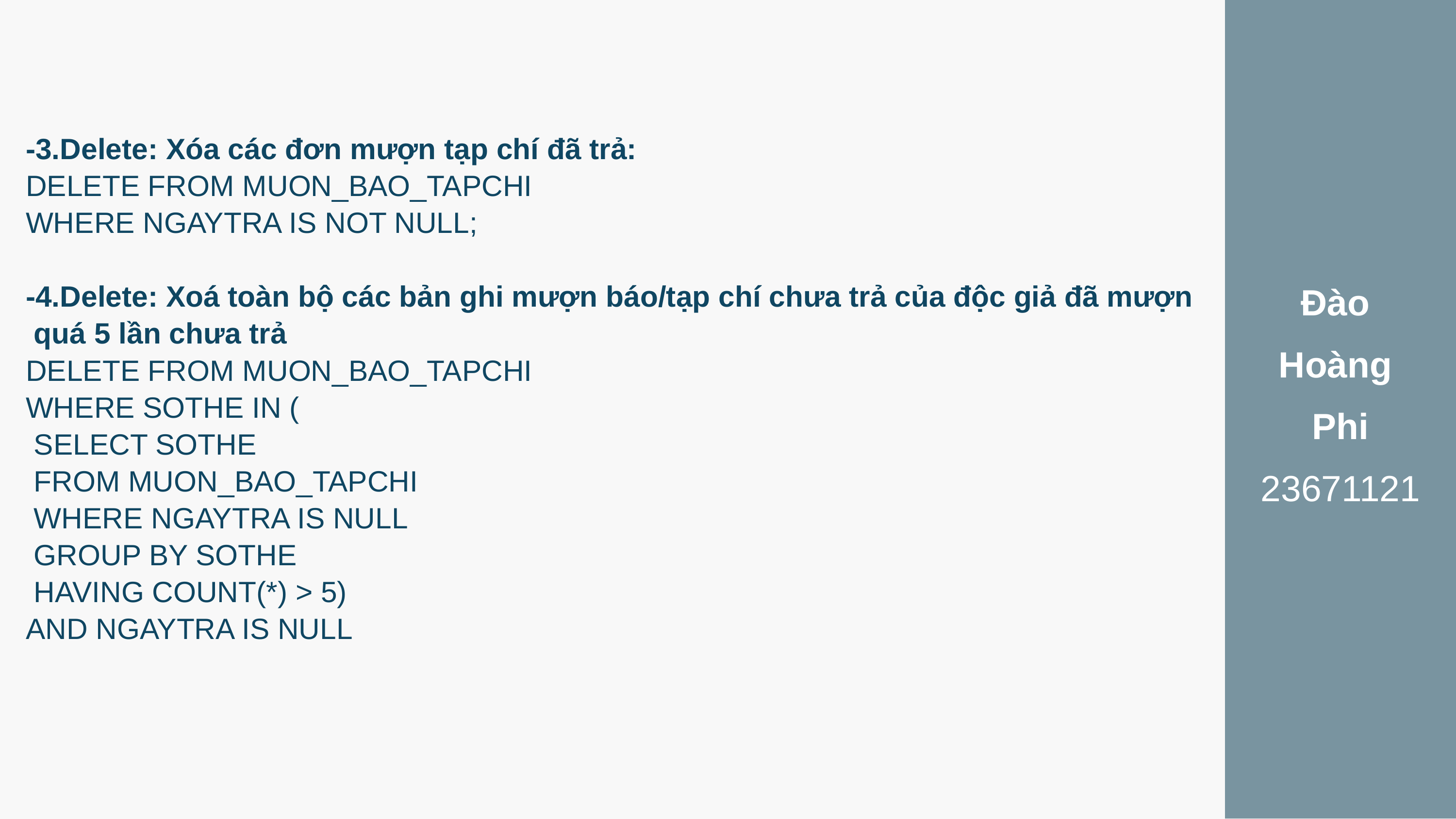

Đào
Hoàng
Phi
23671121
-3.Delete: Xóa các đơn mượn tạp chí đã trả:
DELETE FROM MUON_BAO_TAPCHI
WHERE NGAYTRA IS NOT NULL;

-4.Delete: Xoá toàn bộ các bản ghi mượn báo/tạp chí chưa trả của độc giả đã mượn
 quá 5 lần chưa trả
DELETE FROM MUON_BAO_TAPCHI
WHERE SOTHE IN (
 SELECT SOTHE
 FROM MUON_BAO_TAPCHI
 WHERE NGAYTRA IS NULL
 GROUP BY SOTHE
 HAVING COUNT(*) > 5)
AND NGAYTRA IS NULL